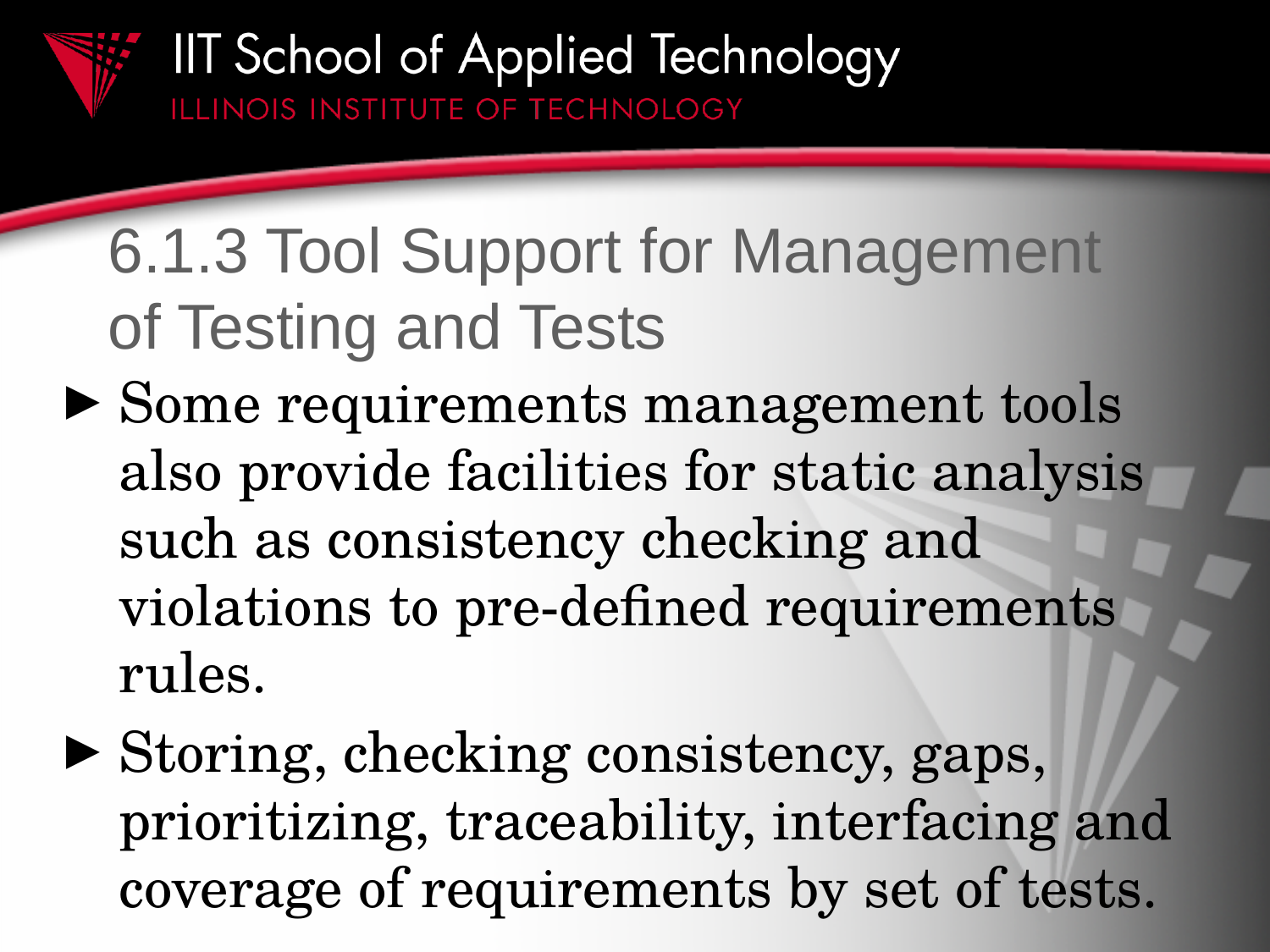

# 6.1.3 Tool Support for Management of Testing and Tests
Some requirements management tools also provide facilities for static analysis such as consistency checking and violations to pre-defined requirements rules.
Storing, checking consistency, gaps, prioritizing, traceability, interfacing and coverage of requirements by set of tests.